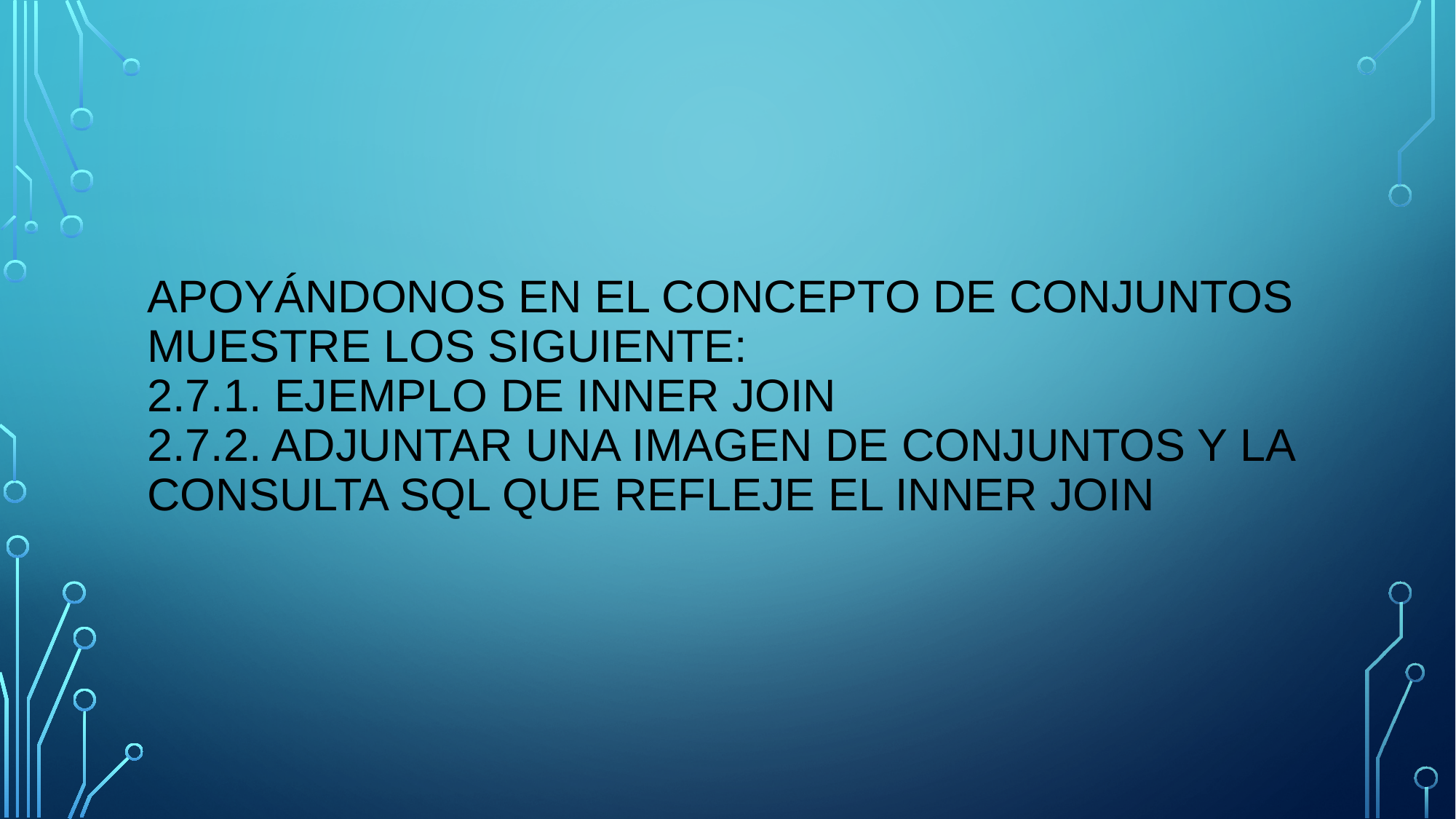

# Apoyándonos en el concepto de conjuntos muestre los siguiente: 2.7.1. Ejemplo de INNER JOIN 2.7.2. Adjuntar una imagen de conjuntos y la consulta SQL que refleje el INNER JOIN